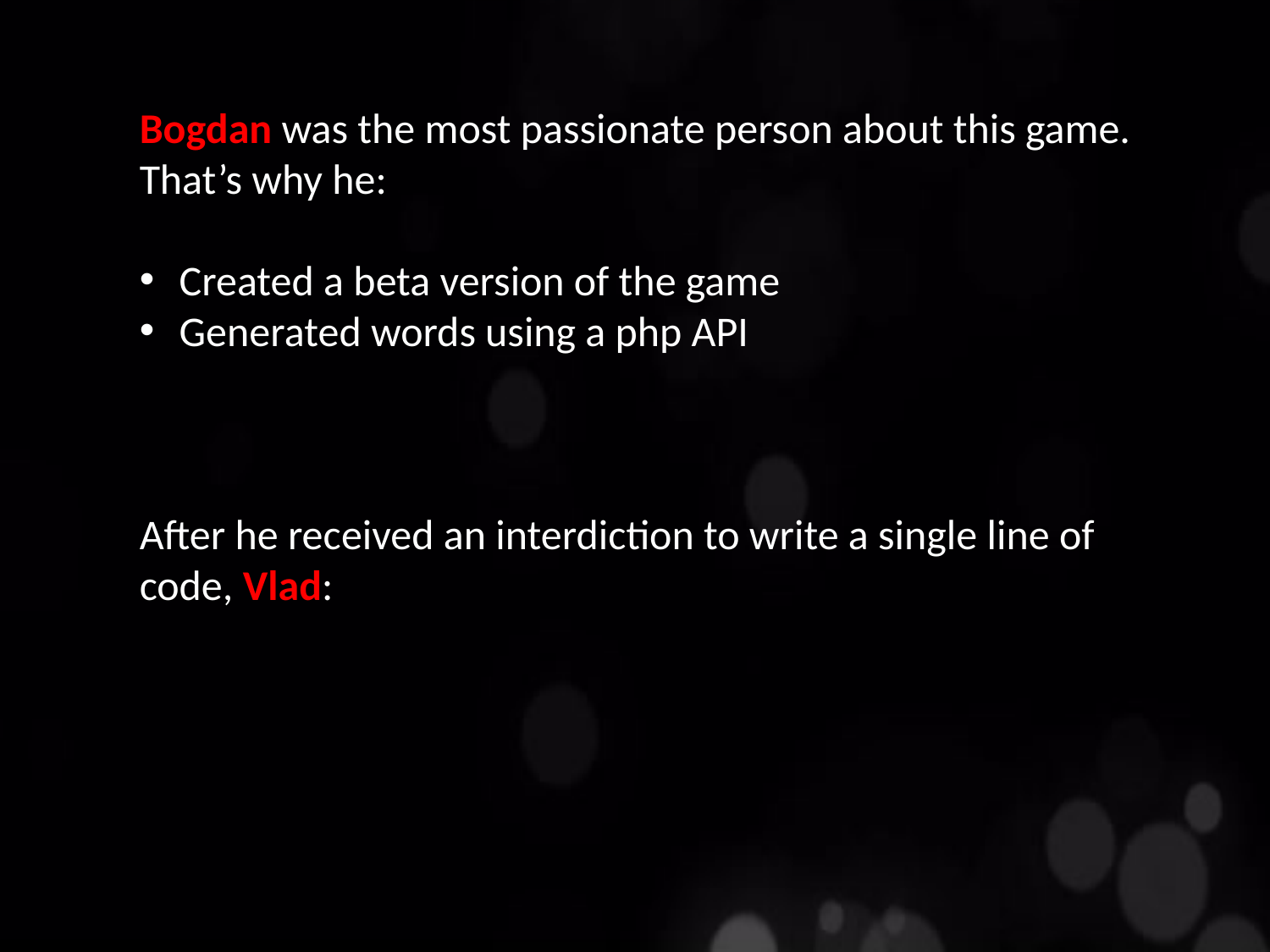

Bogdan was the most passionate person about this game. That’s why he:

Created a beta version of the game
Generated words using a php API

After he received an interdiction to write a single line of code, Vlad: